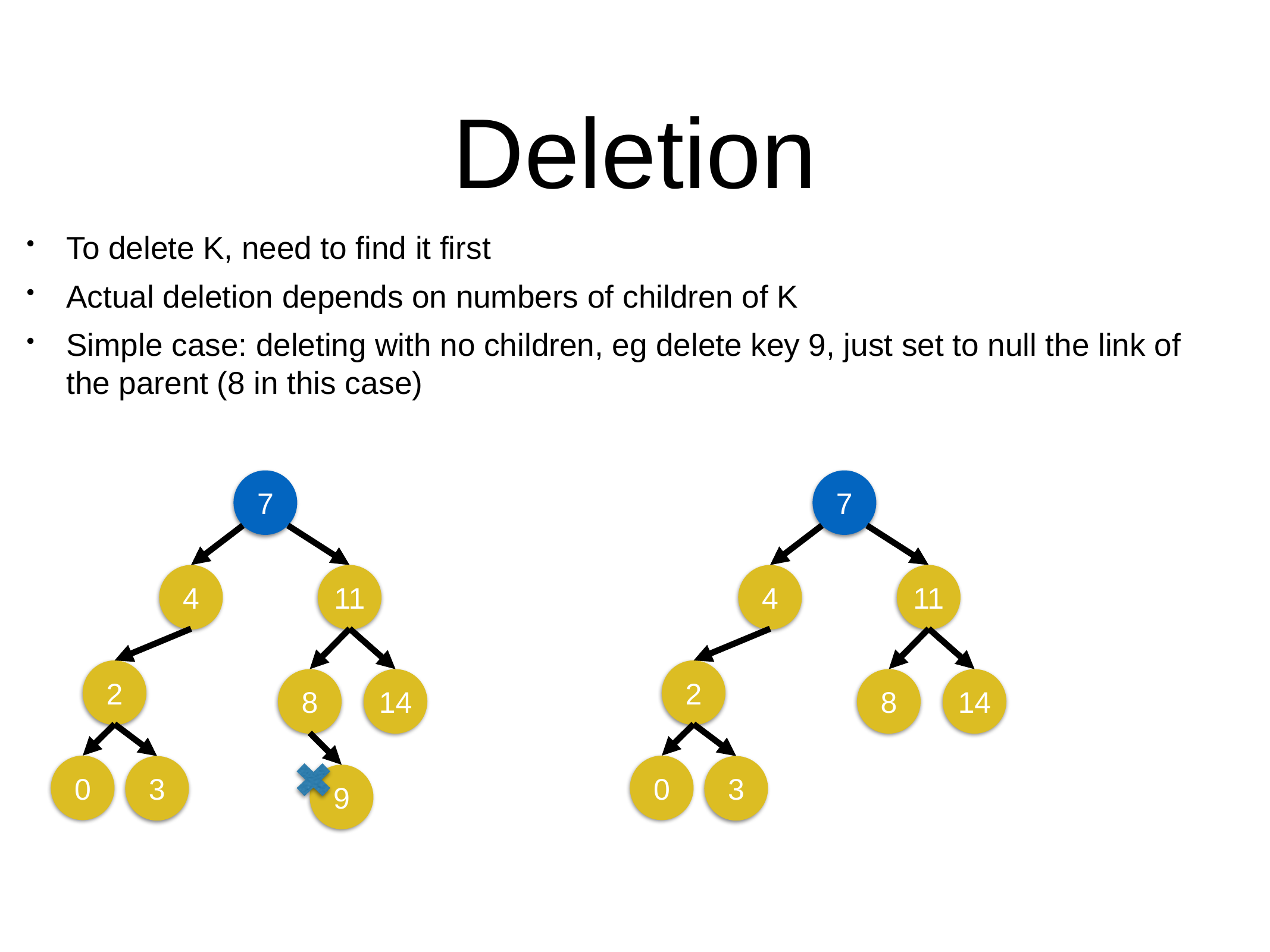

# Deletion
To delete K, need to find it first
Actual deletion depends on numbers of children of K
Simple case: deleting with no children, eg delete key 9, just set to null the link of the parent (8 in this case)
7
7
4
11
4
11
2
2
8
14
8
14
0
0
3

3
9